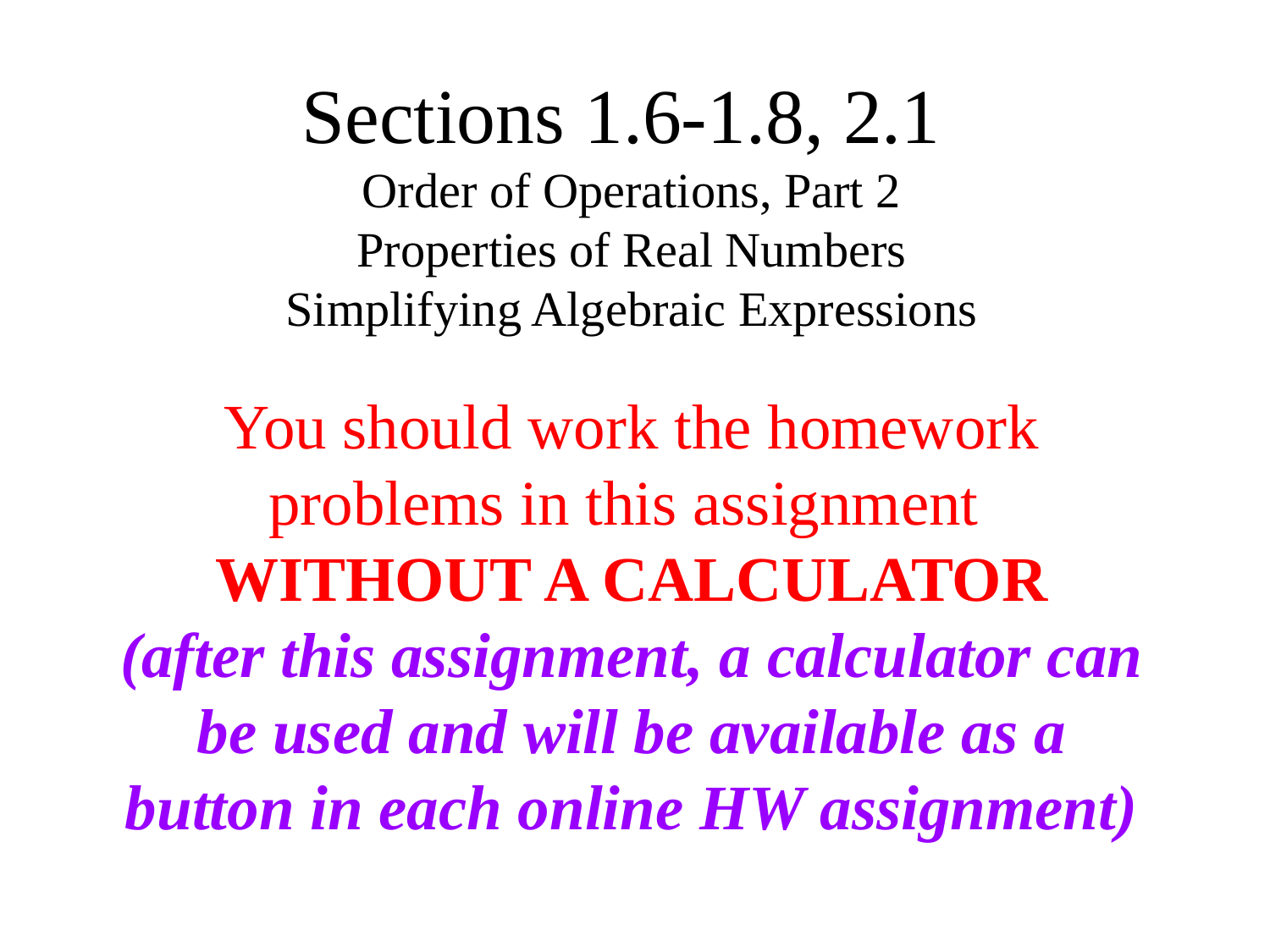

Sections 1.6-1.8, 2.1
Order of Operations, Part 2
Properties of Real Numbers
Simplifying Algebraic Expressions
You should work the homework problems in this assignment
WITHOUT A CALCULATOR
(after this assignment, a calculator can be used and will be available as a button in each online HW assignment)